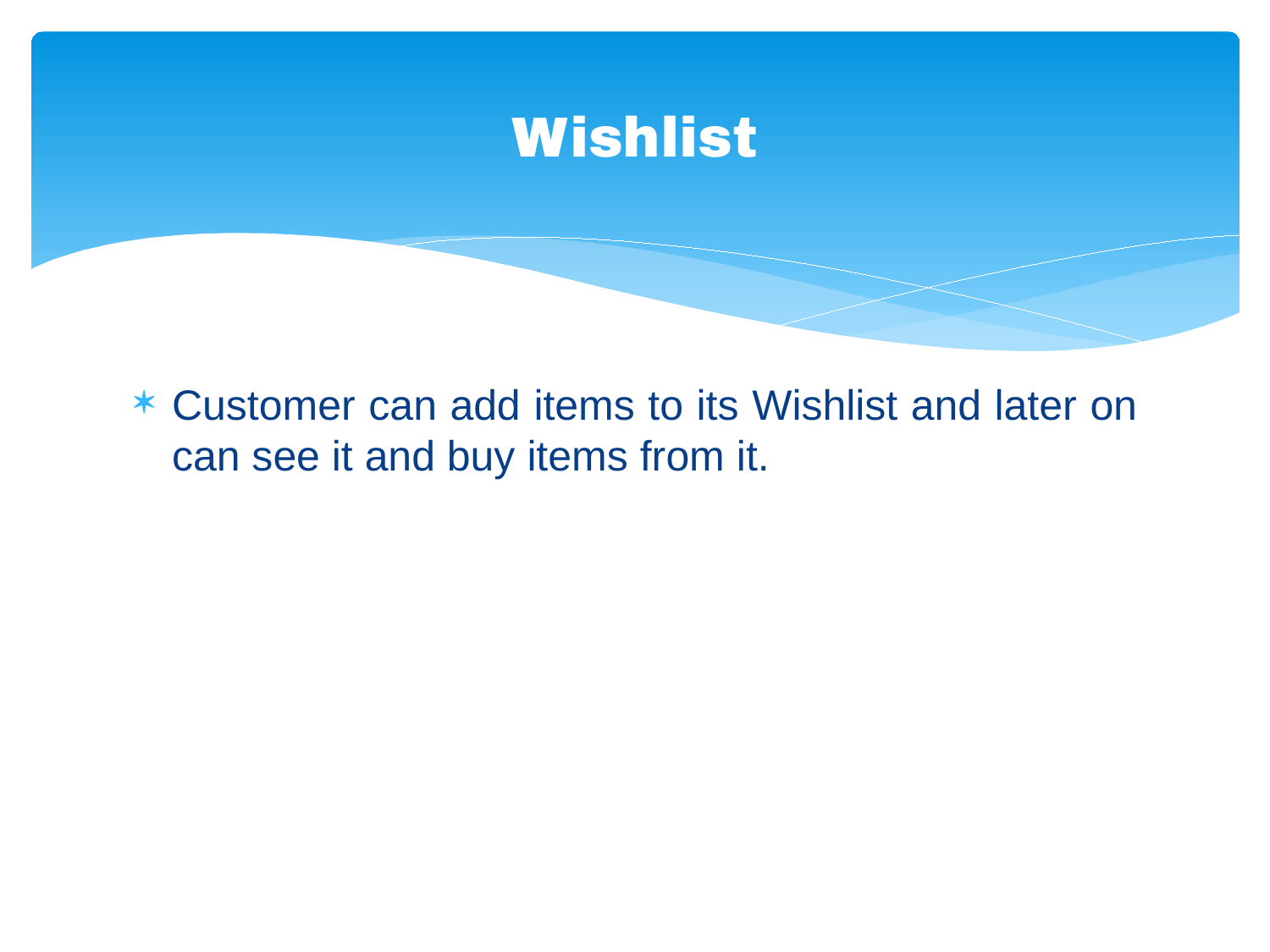

# Wishlist
Customer can add items to its Wishlist and later on can see it and buy items from it.